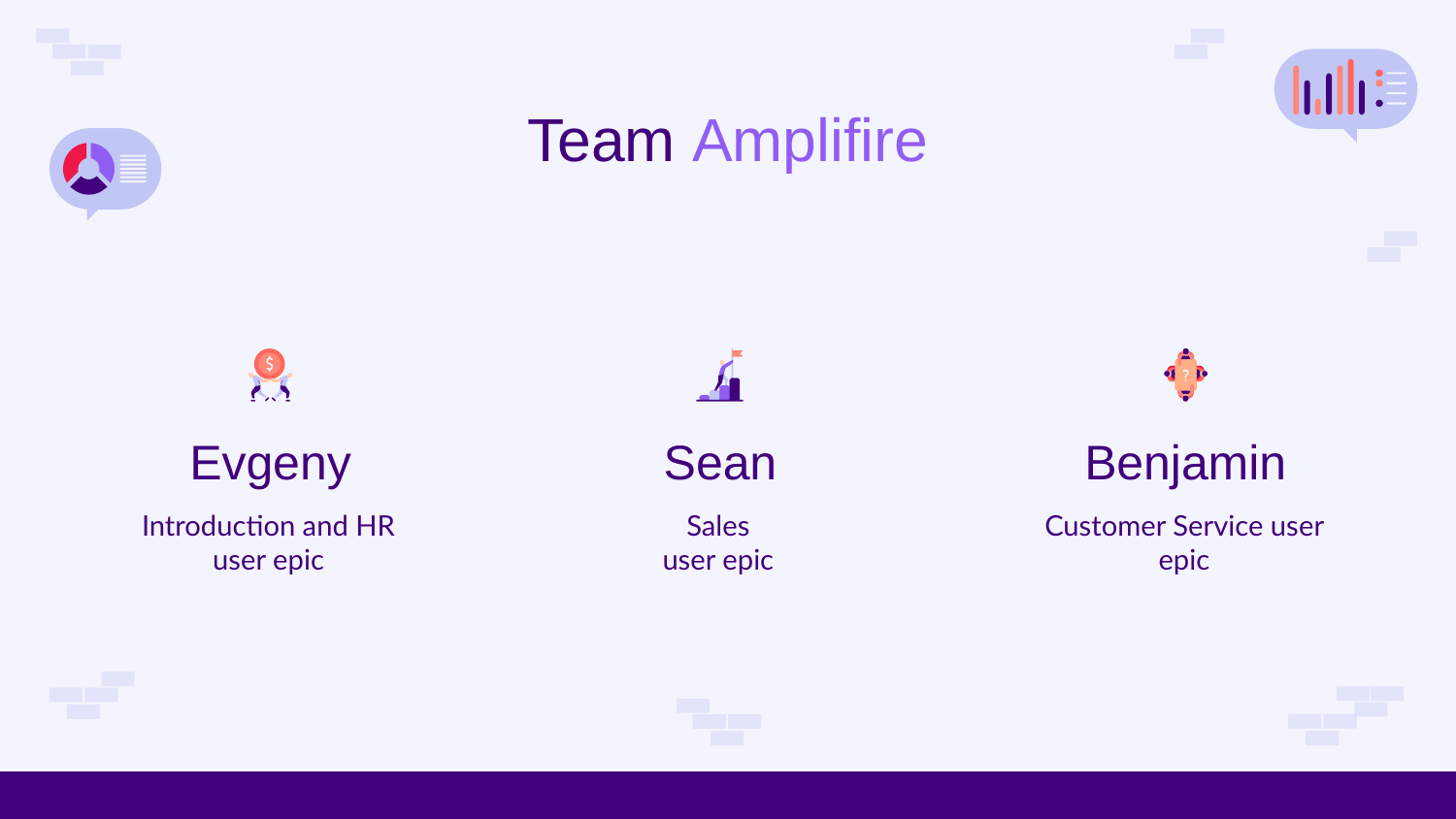

# Team Amplifire

Evgeny
Sean
Benjamin
Introduction and HR user epic
Sales
user epic
Customer Service user epic